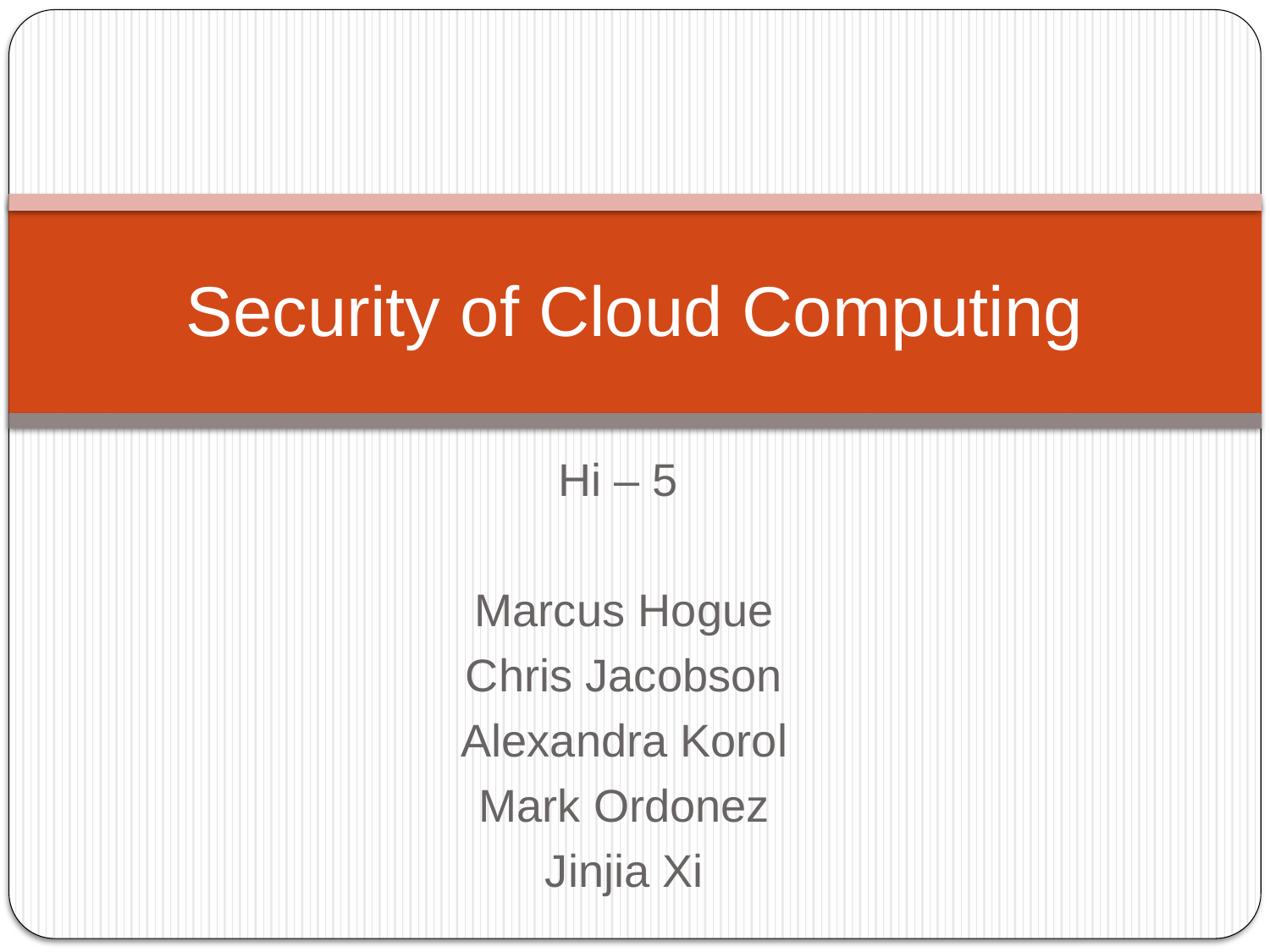

# Security of Cloud Computing
Hi – 5

Marcus Hogue
Chris Jacobson
Alexandra Korol
Mark Ordonez
Jinjia Xi